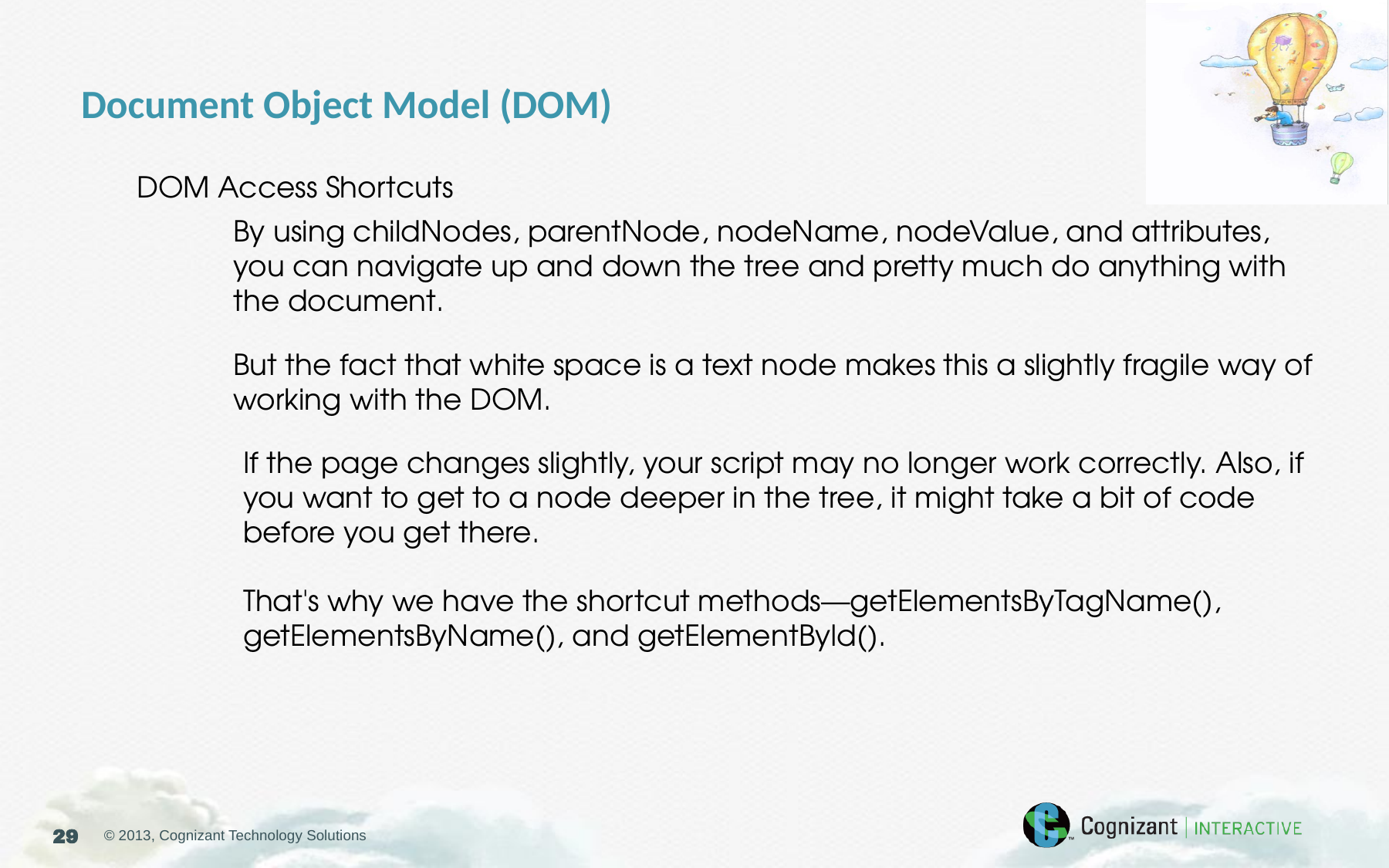

Document Object Model (DOM)
DOM Access Shortcuts
By using childNodes, parentNode, nodeName, nodeValue, and attributes, you can navigate up and down the tree and pretty much do anything with the document.
But the fact that white space is a text node makes this a slightly fragile way of working with the DOM.
If the page changes slightly, your script may no longer work correctly. Also, if you want to get to a node deeper in the tree, it might take a bit of code before you get there.
That's why we have the shortcut methods—getElementsByTagName(), getElementsByName(), and getElementById().